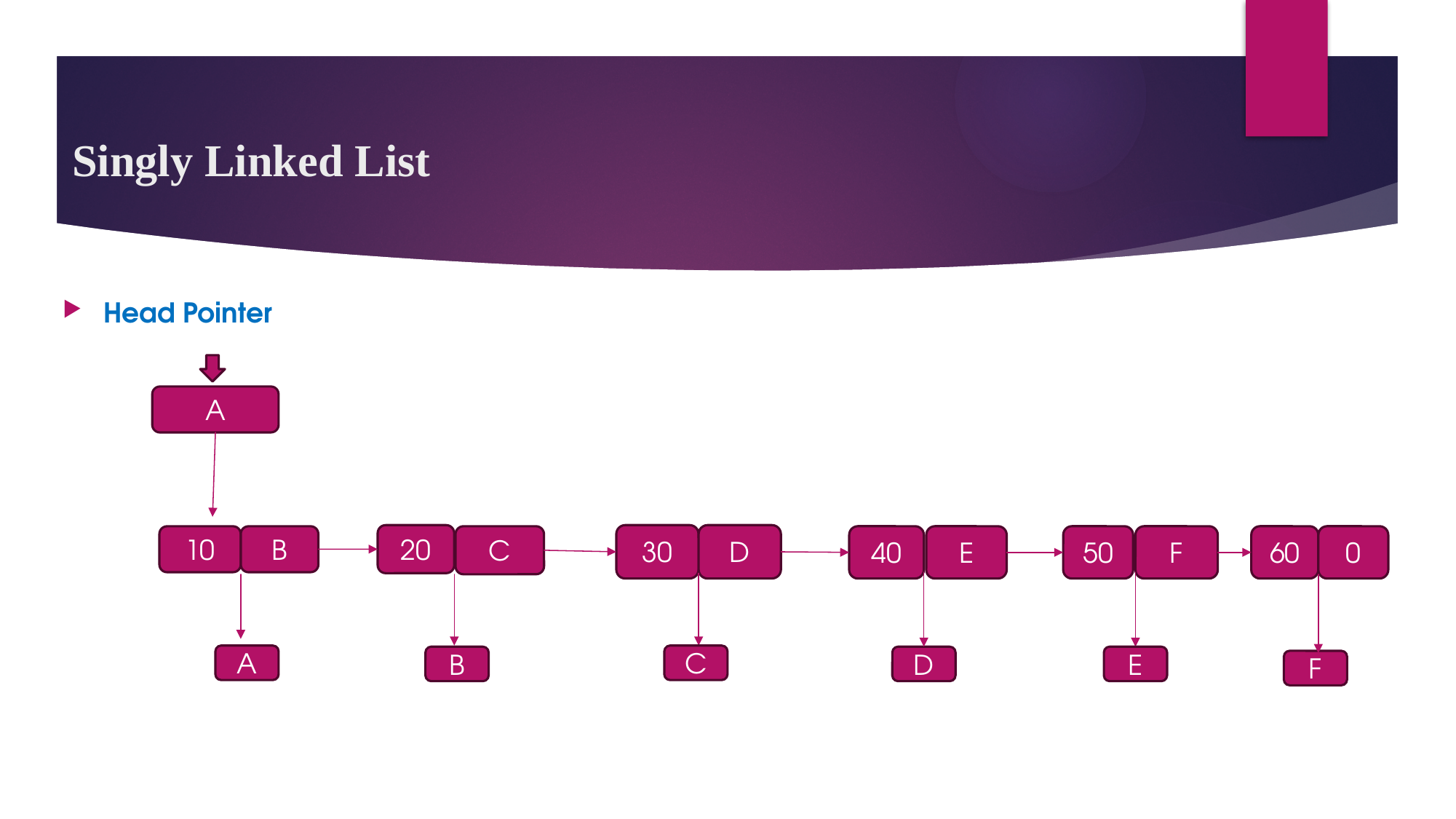

# Singly Linked List
Head Pointer

A
20
30
D
10
C
0
60
B
40
E
50
F
A
C
B
D
E
F